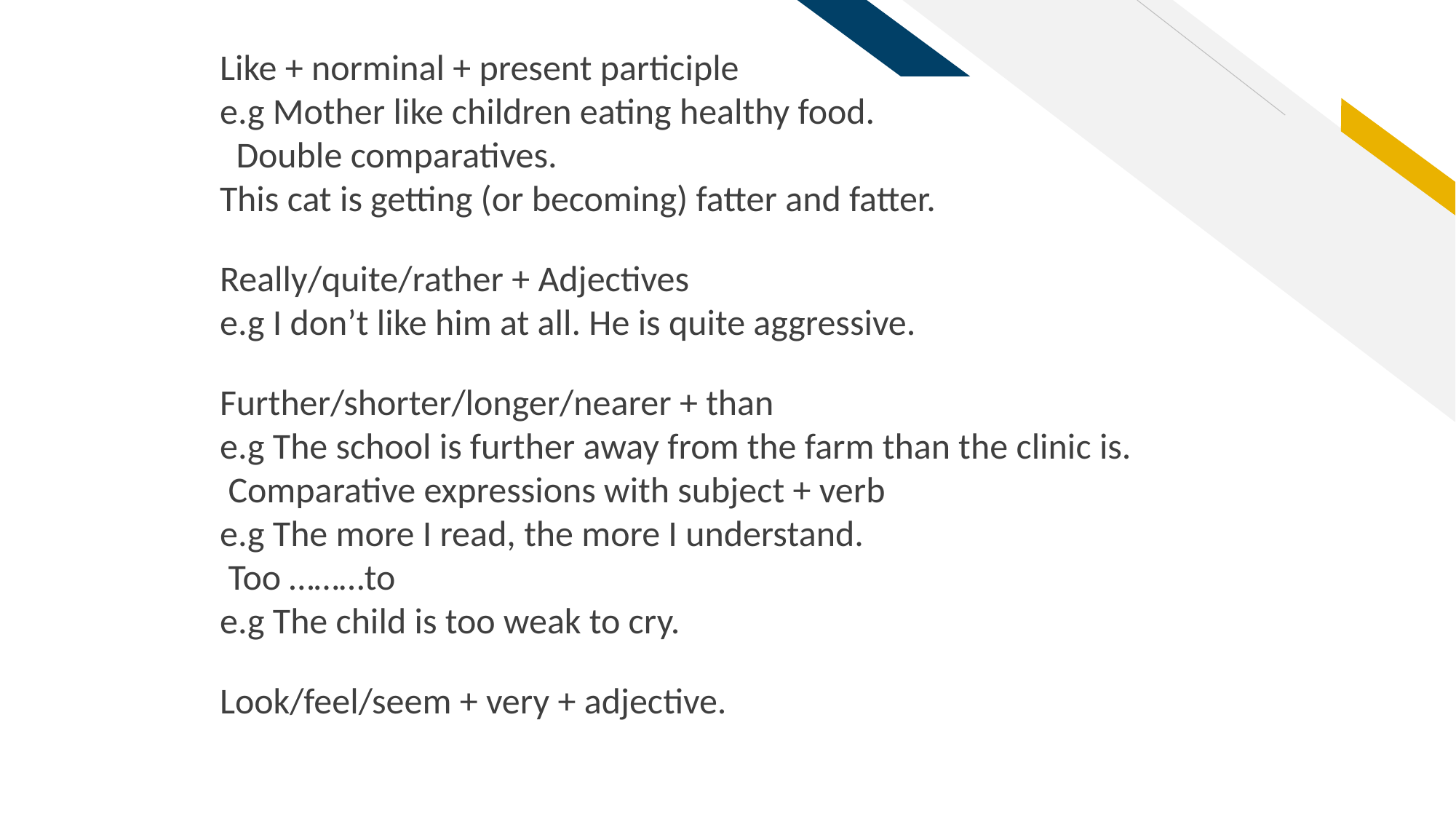

Like + norminal + present participle
e.g Mother like children eating healthy food.
  Double comparatives.
This cat is getting (or becoming) fatter and fatter.

Really/quite/rather + Adjectives
e.g I don’t like him at all. He is quite aggressive.

Further/shorter/longer/nearer + than
e.g The school is further away from the farm than the clinic is.
 Comparative expressions with subject + verb
e.g The more I read, the more I understand.
 Too ………to
e.g The child is too weak to cry.

Look/feel/seem + very + adjective.